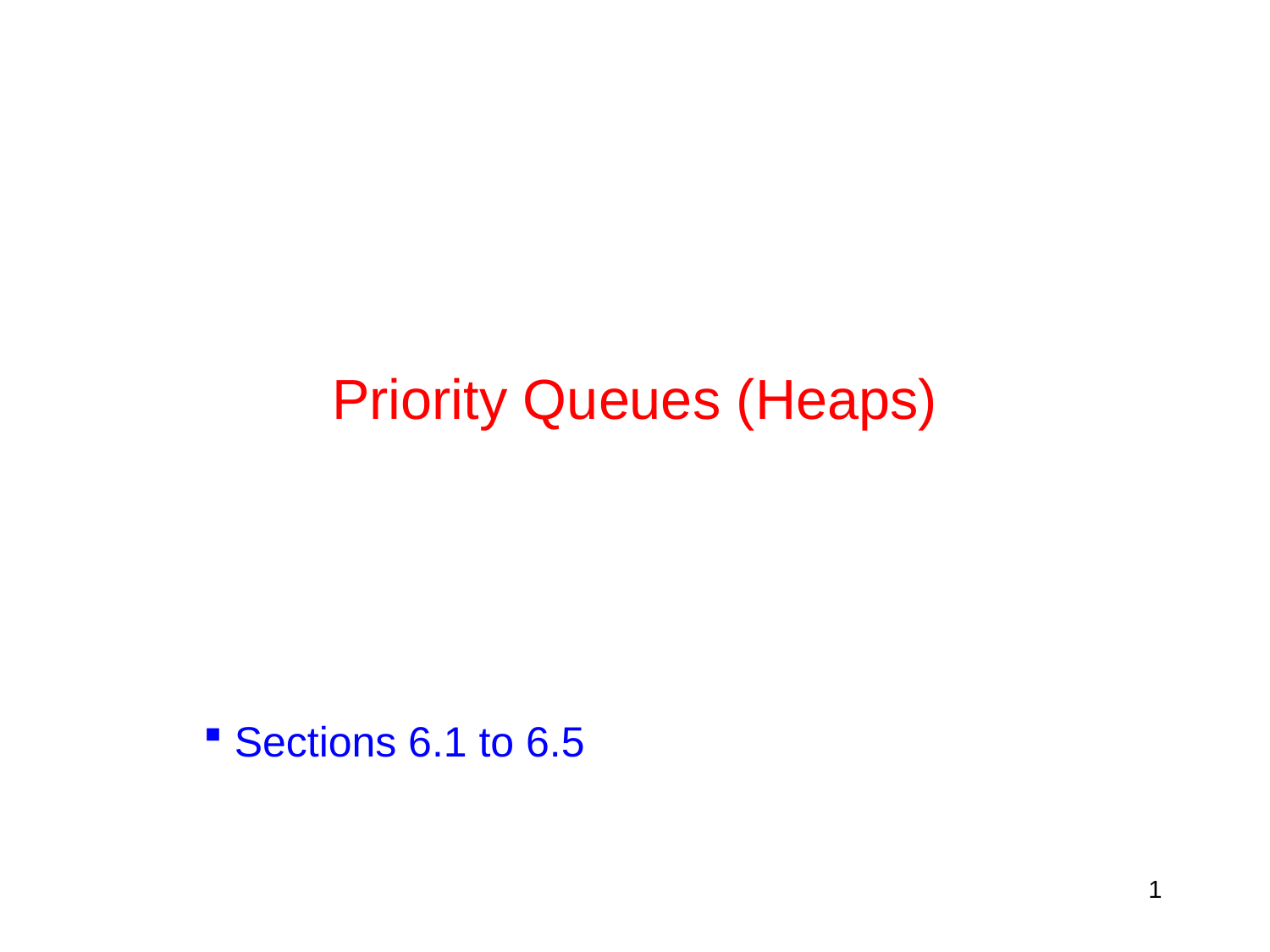

# Priority Queues (Heaps)
 Sections 6.1 to 6.5
1